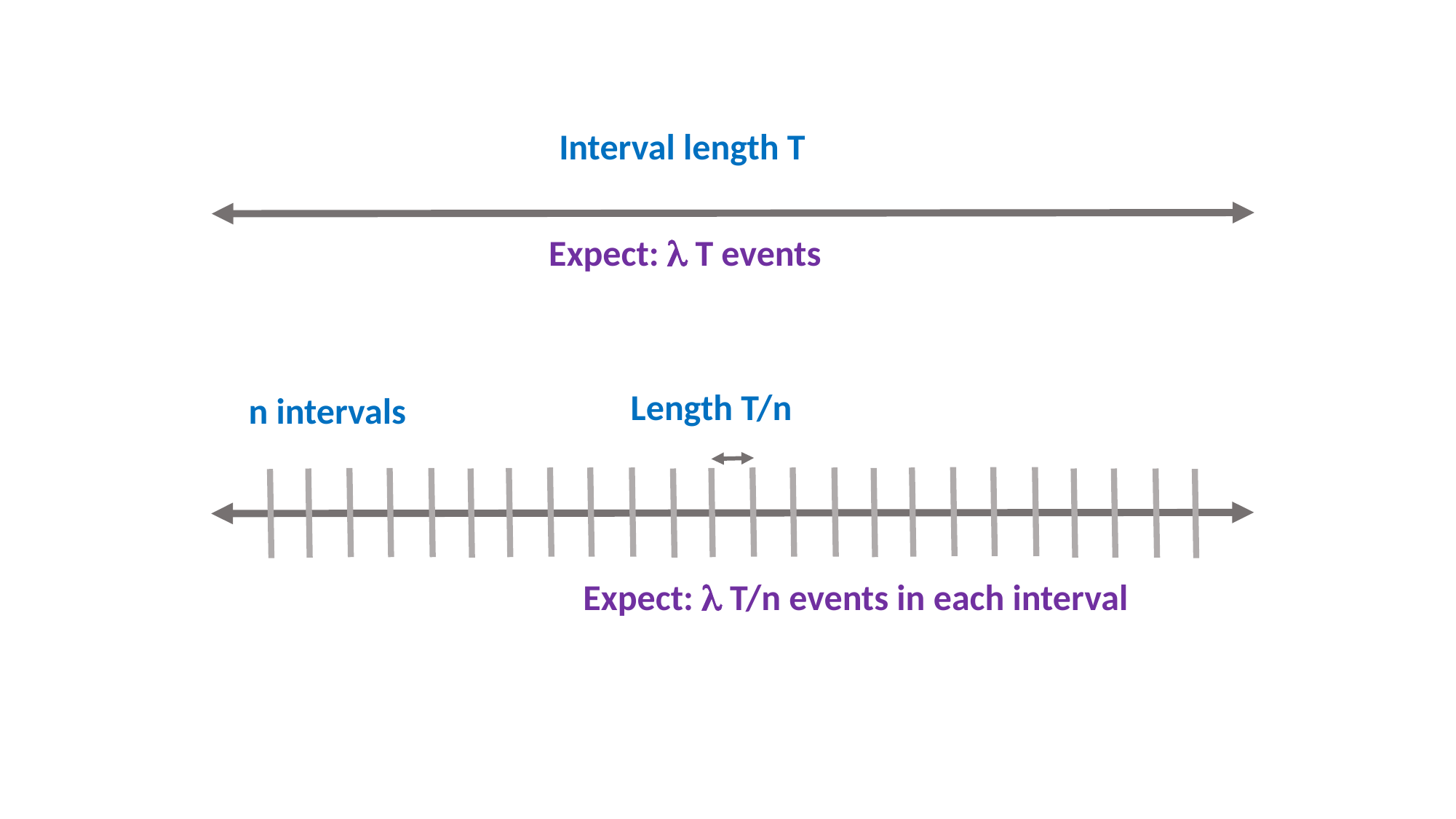

Interval length T
Expect: λ T events

Length T/n
n intervals
Expect: λ T/n events in each interval